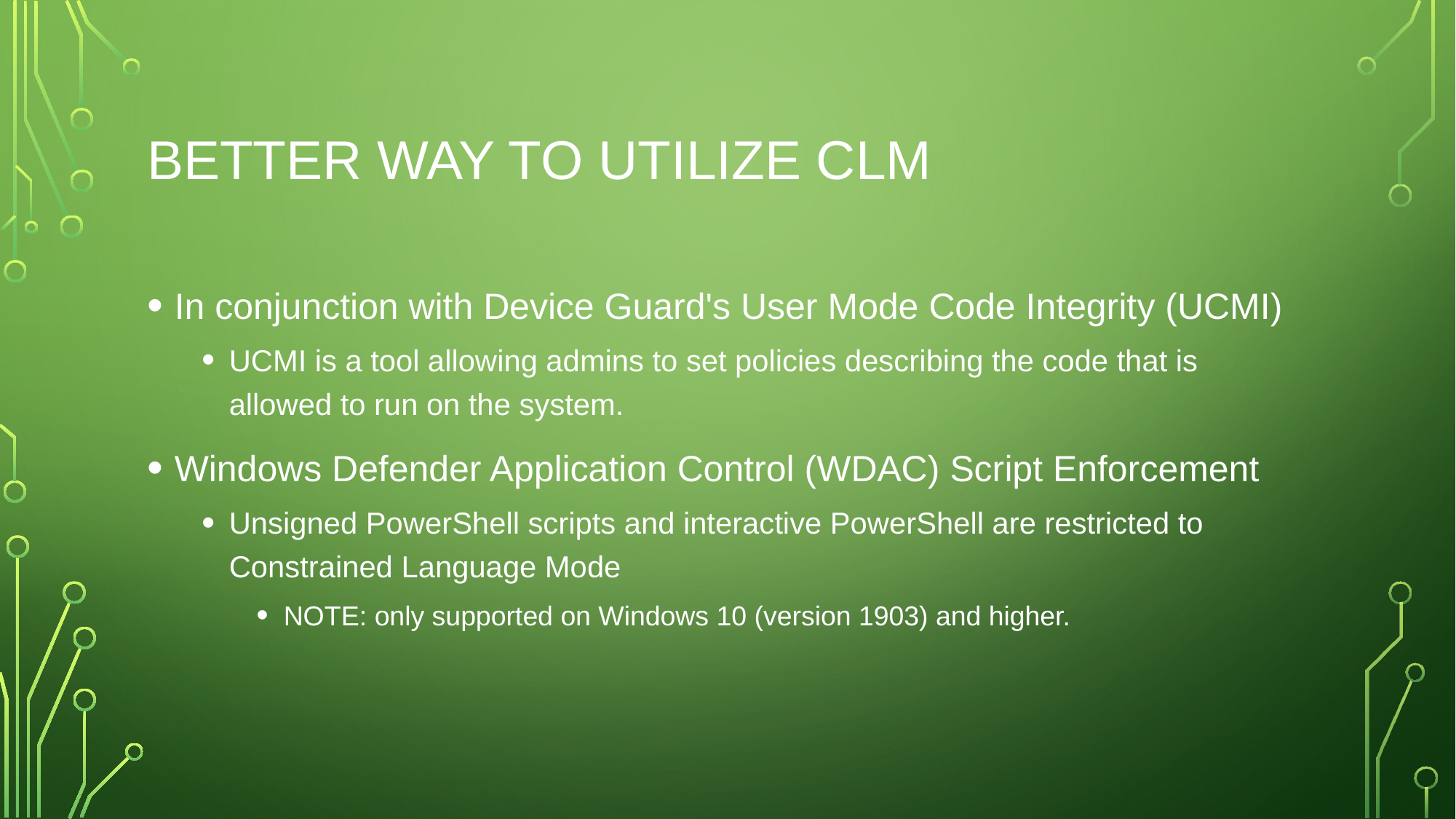

# Better way to utilize CLM
In conjunction with Device Guard's User Mode Code Integrity (UCMI)
UCMI is a tool allowing admins to set policies describing the code that is allowed to run on the system.
Windows Defender Application Control (WDAC) Script Enforcement
Unsigned PowerShell scripts and interactive PowerShell are restricted to Constrained Language Mode
NOTE: only supported on Windows 10 (version 1903) and higher.